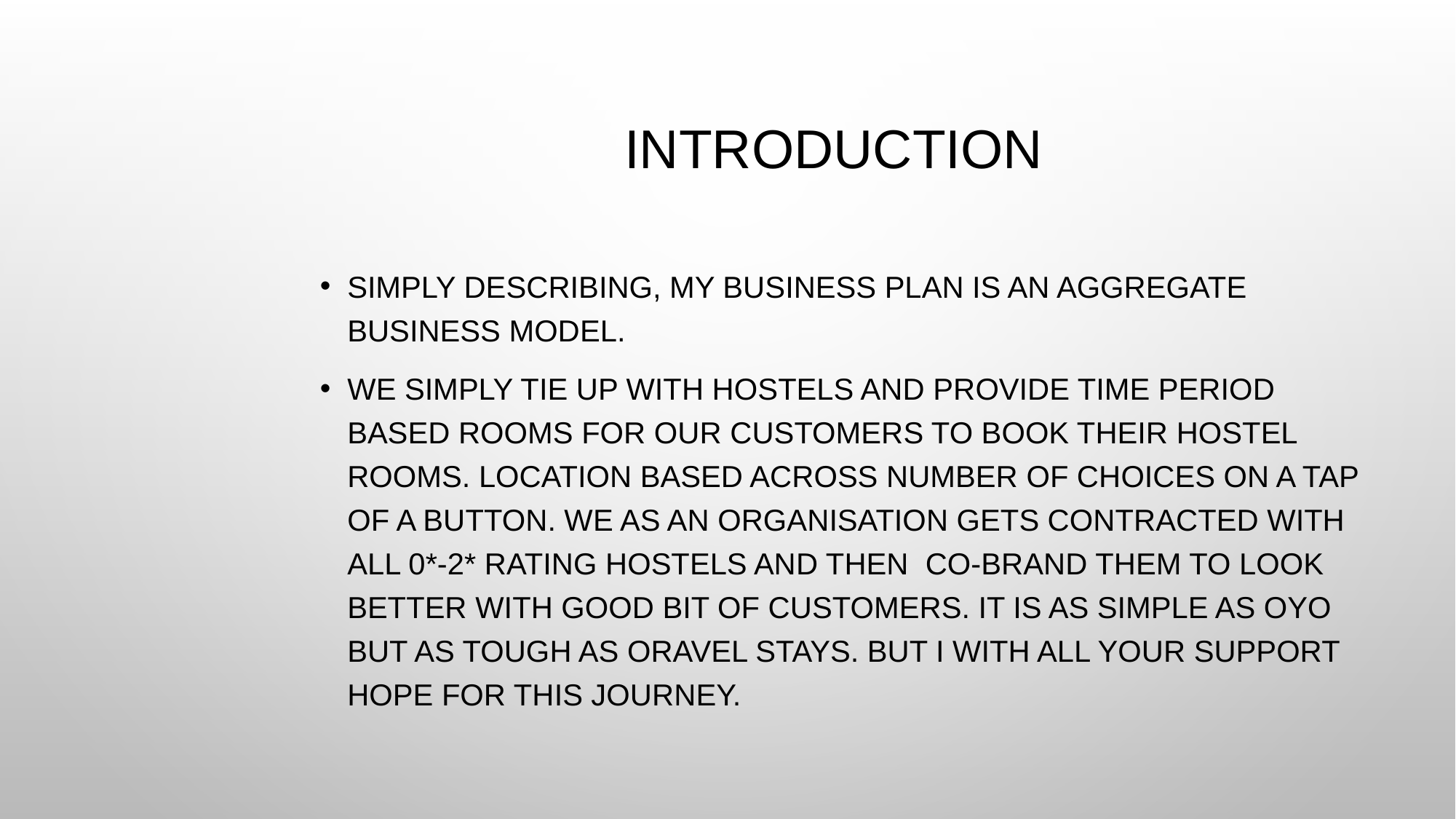

# Introduction
Simply describing, my business plan is an aggregate business model.
We simply tie up with hostels and provide time period based rooms for our customers to book their hostel rooms. Location based across number of choices on a tap of a button. We as an organisation gets contracted with all 0*-2* rating hostels and then  co-brand them to look better with good bit of customers. It is as simple as oyo but as tough as Oravel stays. But I with all your support hope for this journey.